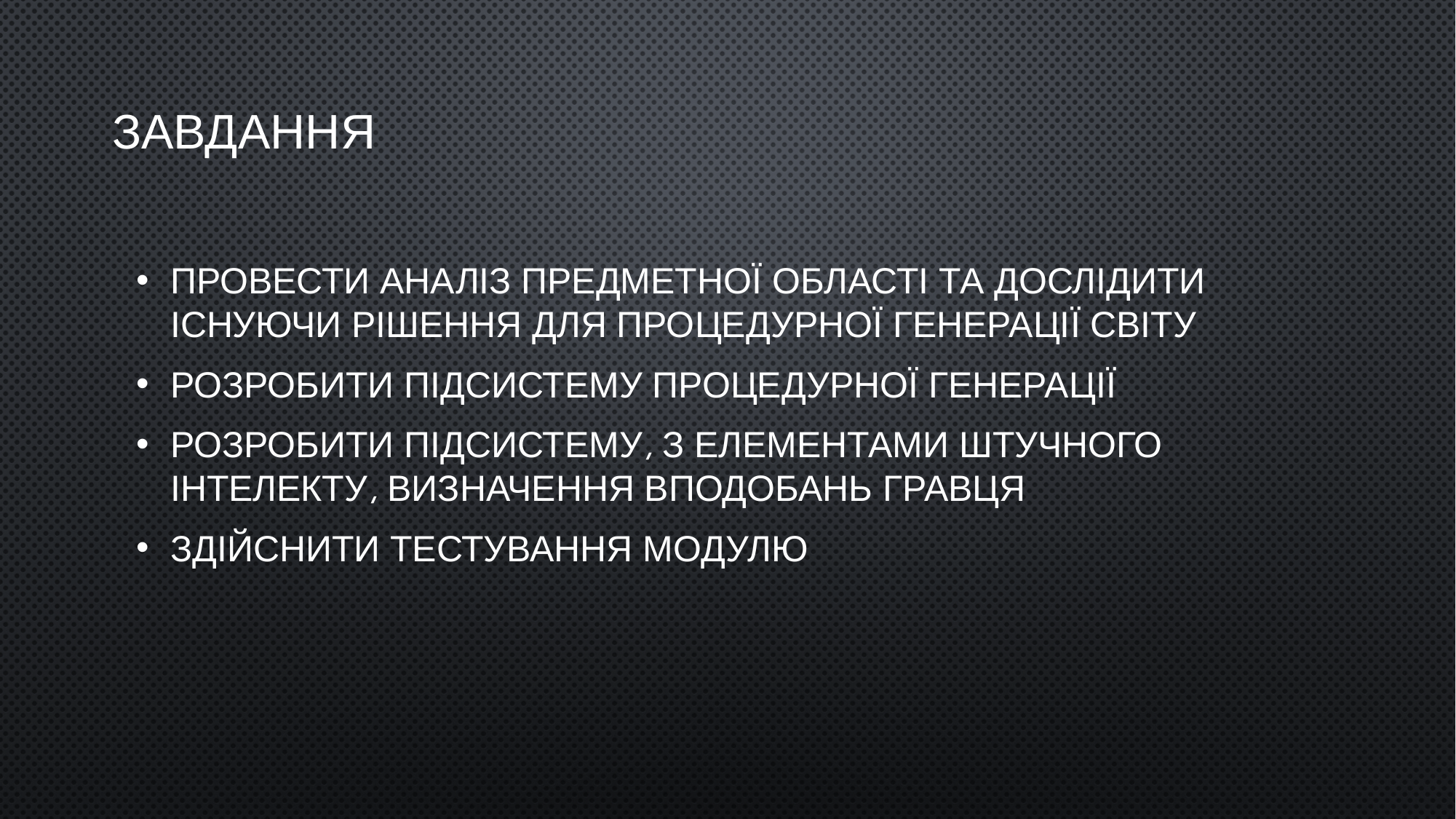

# Завдання
Провести аналіз предметної області та дослідити існуючи рішення для процедурної генерації світу
Розробити підсистему процедурної генерації
Розробити підсистему, з елементами штучного інтелекту, визначення вподобань гравця
Здійснити тестування модулю